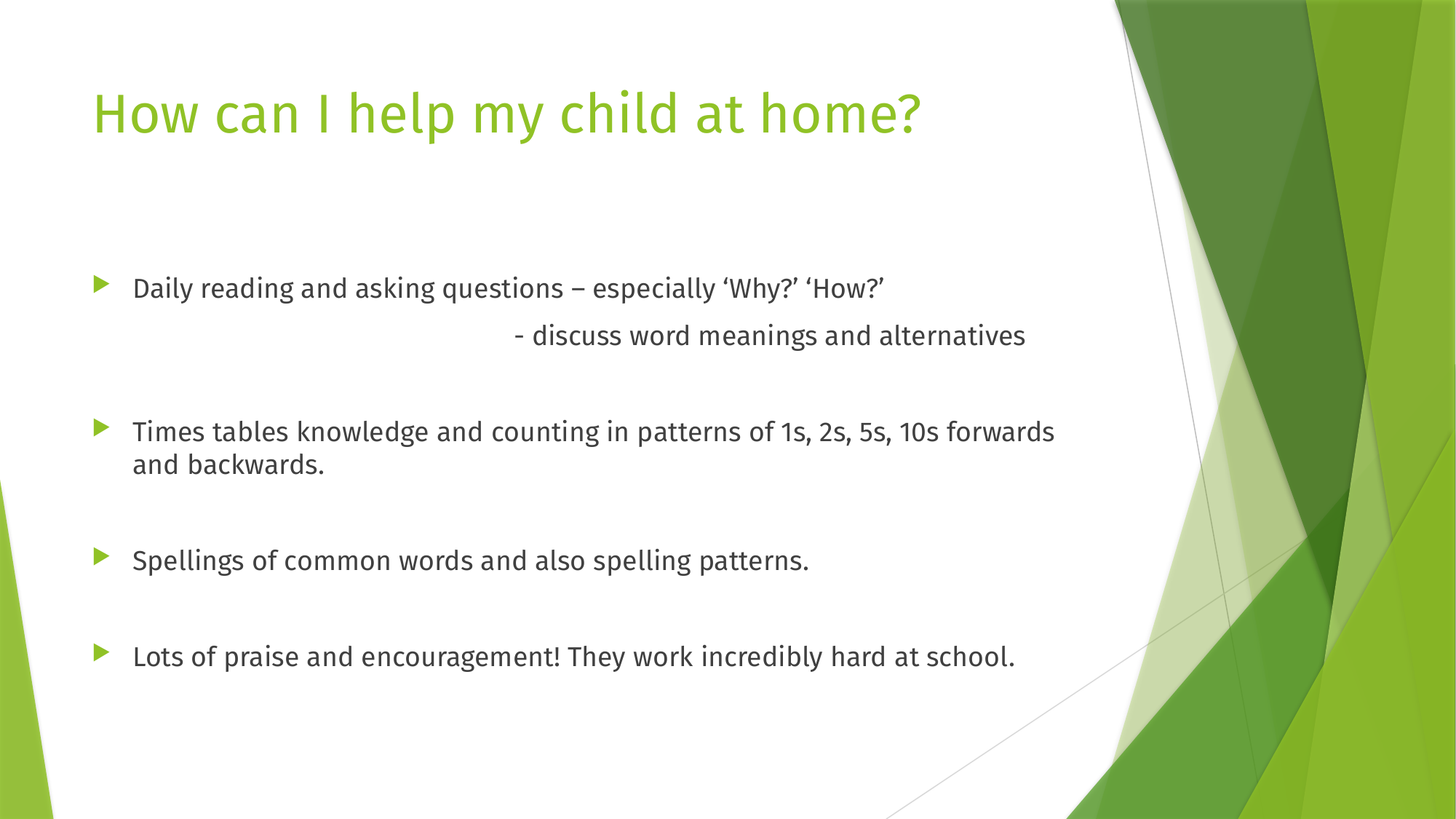

# How can I help my child at home?

Daily reading and asking questions – especially ‘Why?’ ‘How?’
                                                          - discuss word meanings and alternatives

Times tables knowledge and counting in patterns of 1s, 2s, 5s, 10s forwards and backwards.

Spellings of common words and also spelling patterns.

Lots of praise and encouragement! They work incredibly hard at school.